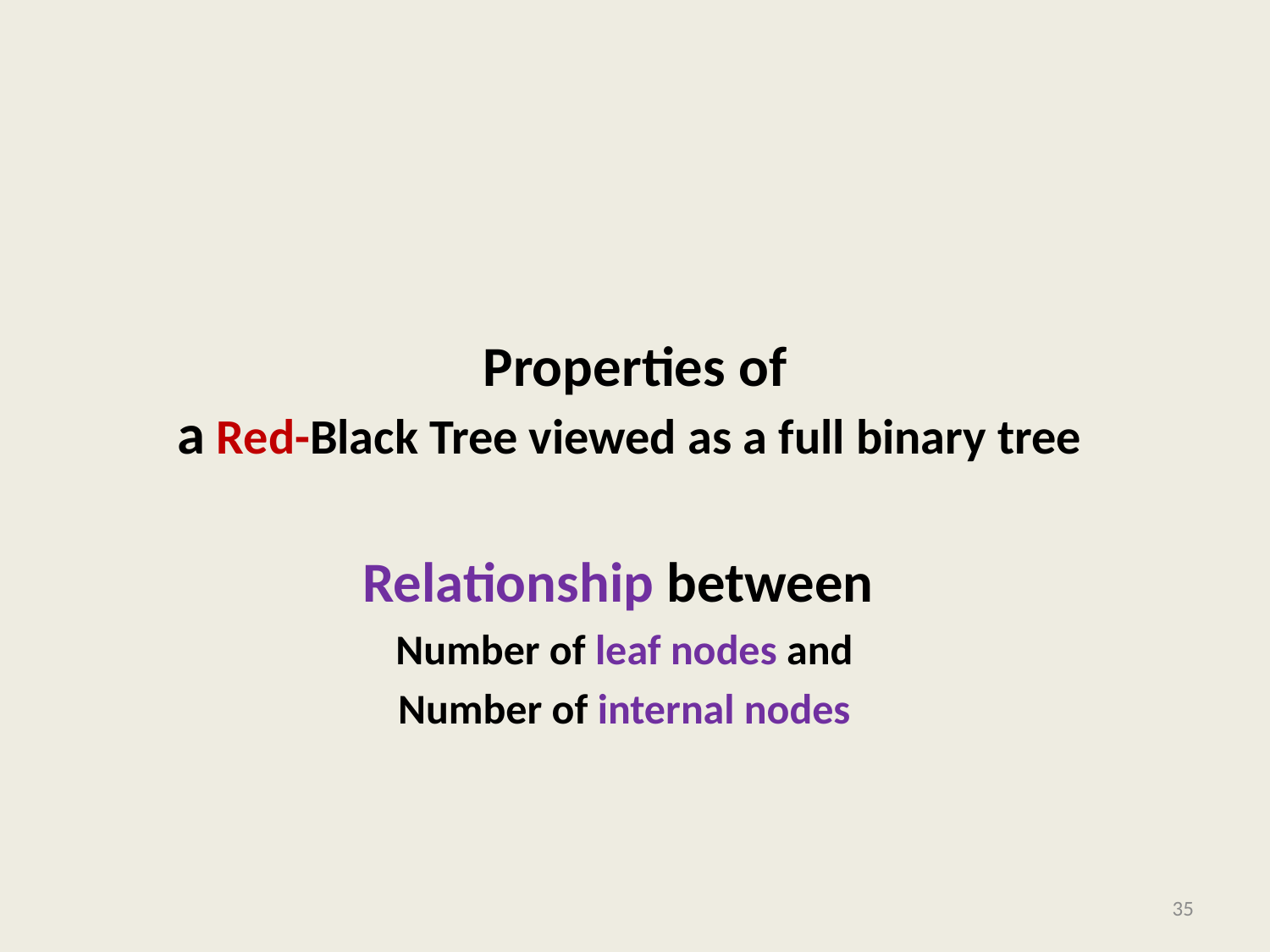

# Properties of a Red-Black Tree viewed as a full binary tree
Relationship between
Number of leaf nodes and
 Number of internal nodes
35